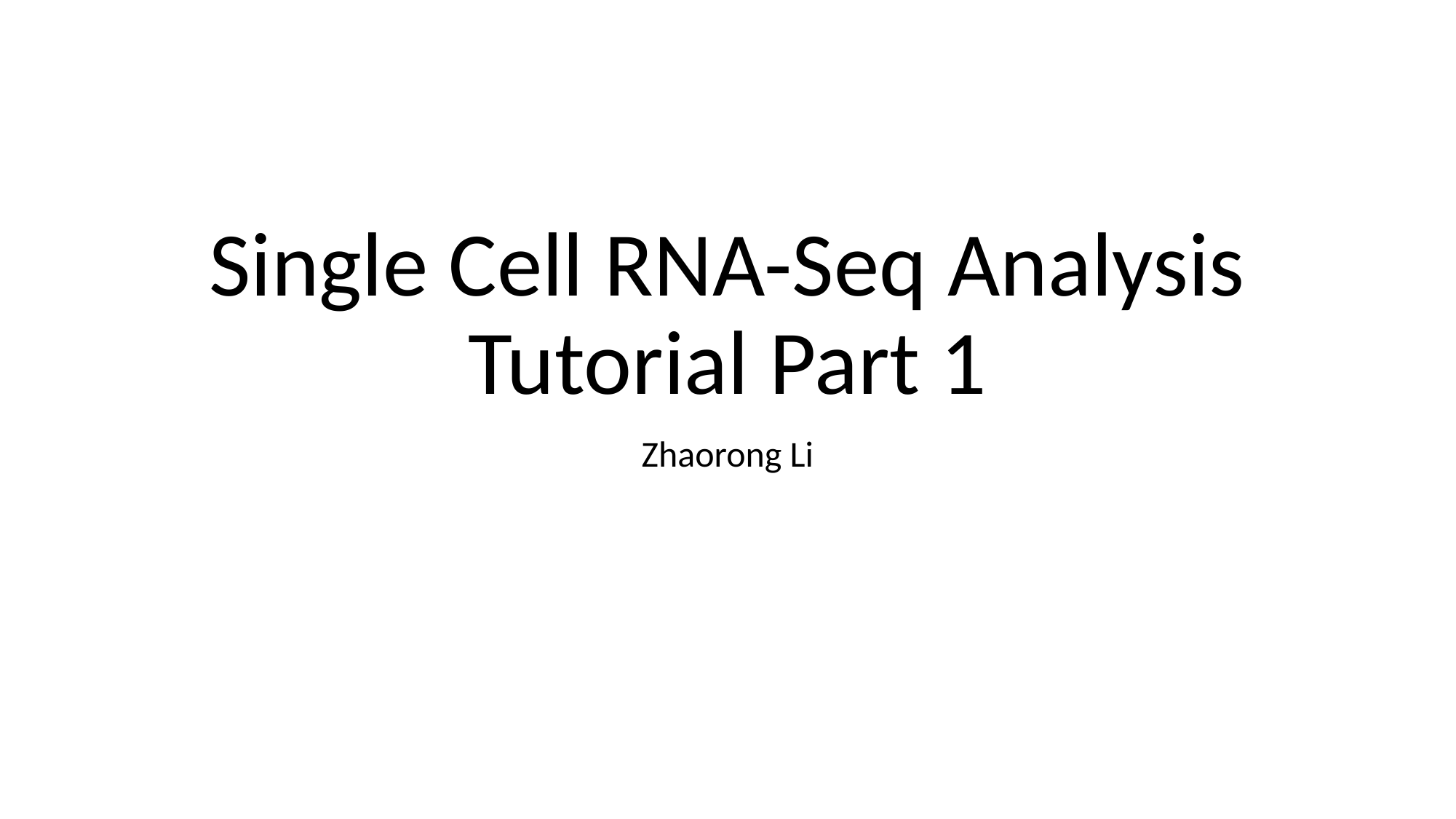

# Single Cell RNA-Seq Analysis Tutorial Part 1
Zhaorong Li